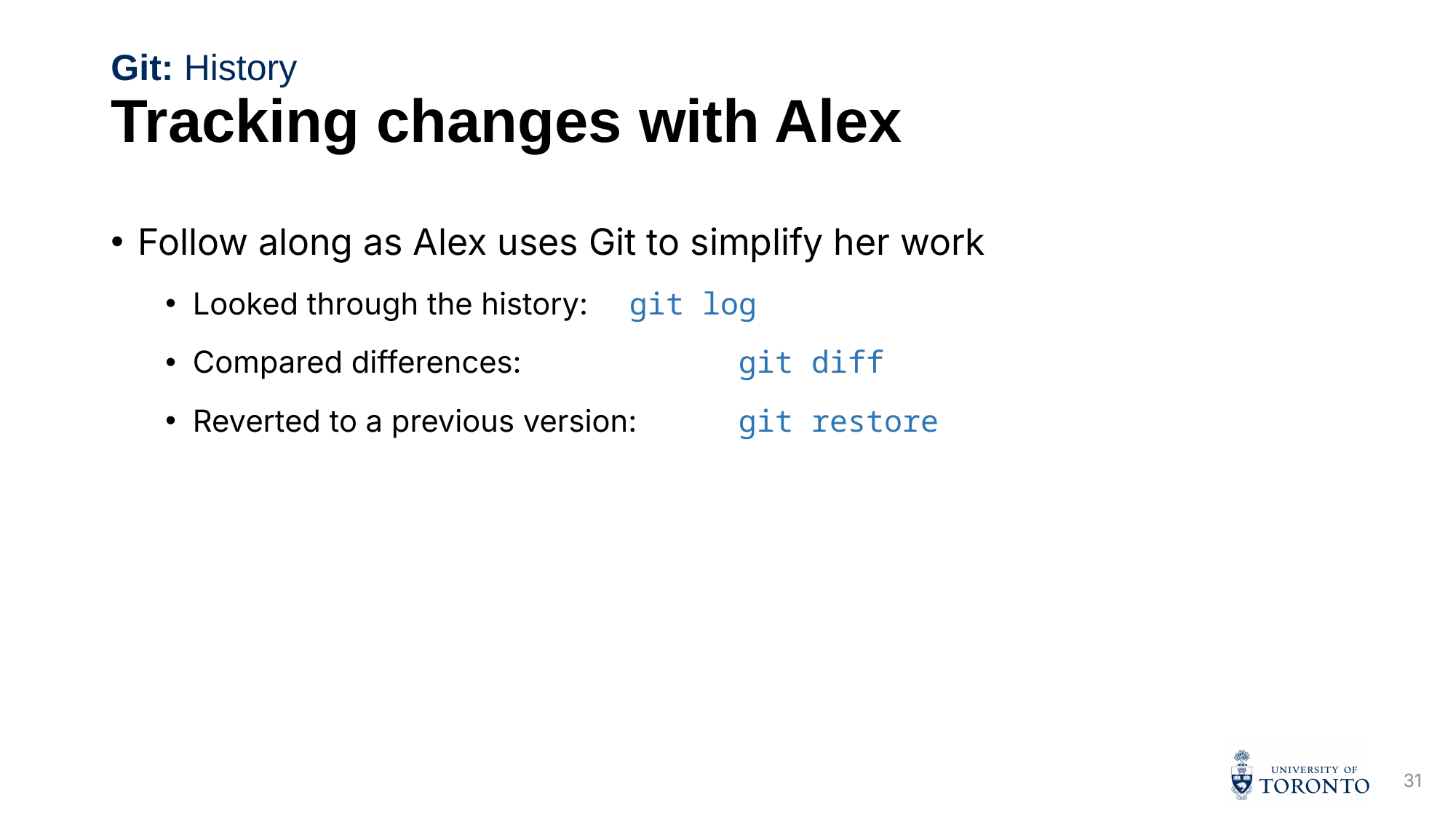

# Tracking changes with Alex
Git: History
Follow along as Alex uses Git to simplify her work
Looked through the history: 	git log
Compared differences: 		git diff
Reverted to a previous version: 	git restore
31